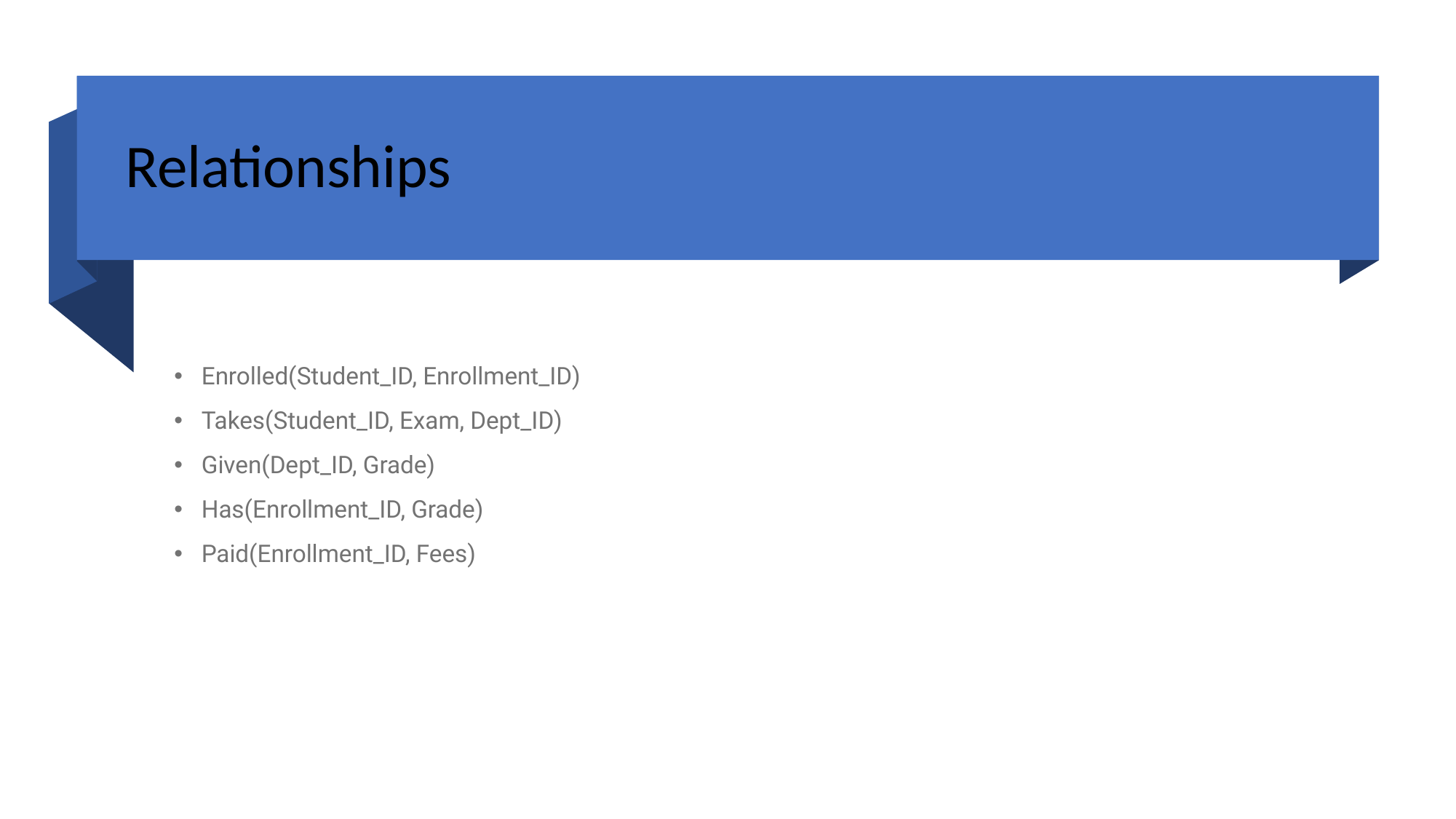

# Relationships

Enrolled(Student_ID, Enrollment_ID)
Takes(Student_ID, Exam, Dept_ID)
Given(Dept_ID, Grade)
Has(Enrollment_ID, Grade)
Paid(Enrollment_ID, Fees)